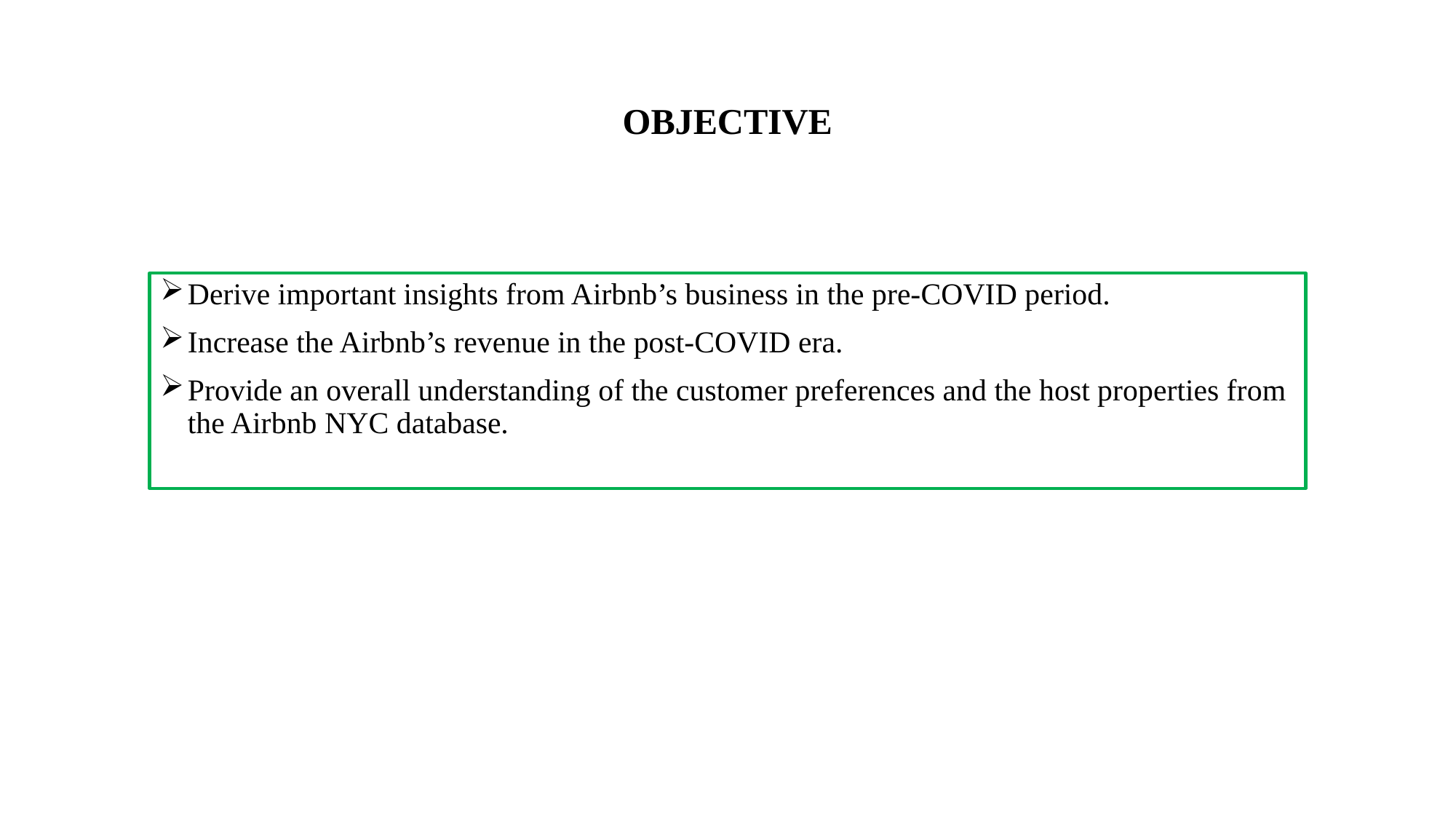

# OBJECTIVE
Derive important insights from Airbnb’s business in the pre-COVID period.
Increase the Airbnb’s revenue in the post-COVID era.
Provide an overall understanding of the customer preferences and the host properties from the Airbnb NYC database.